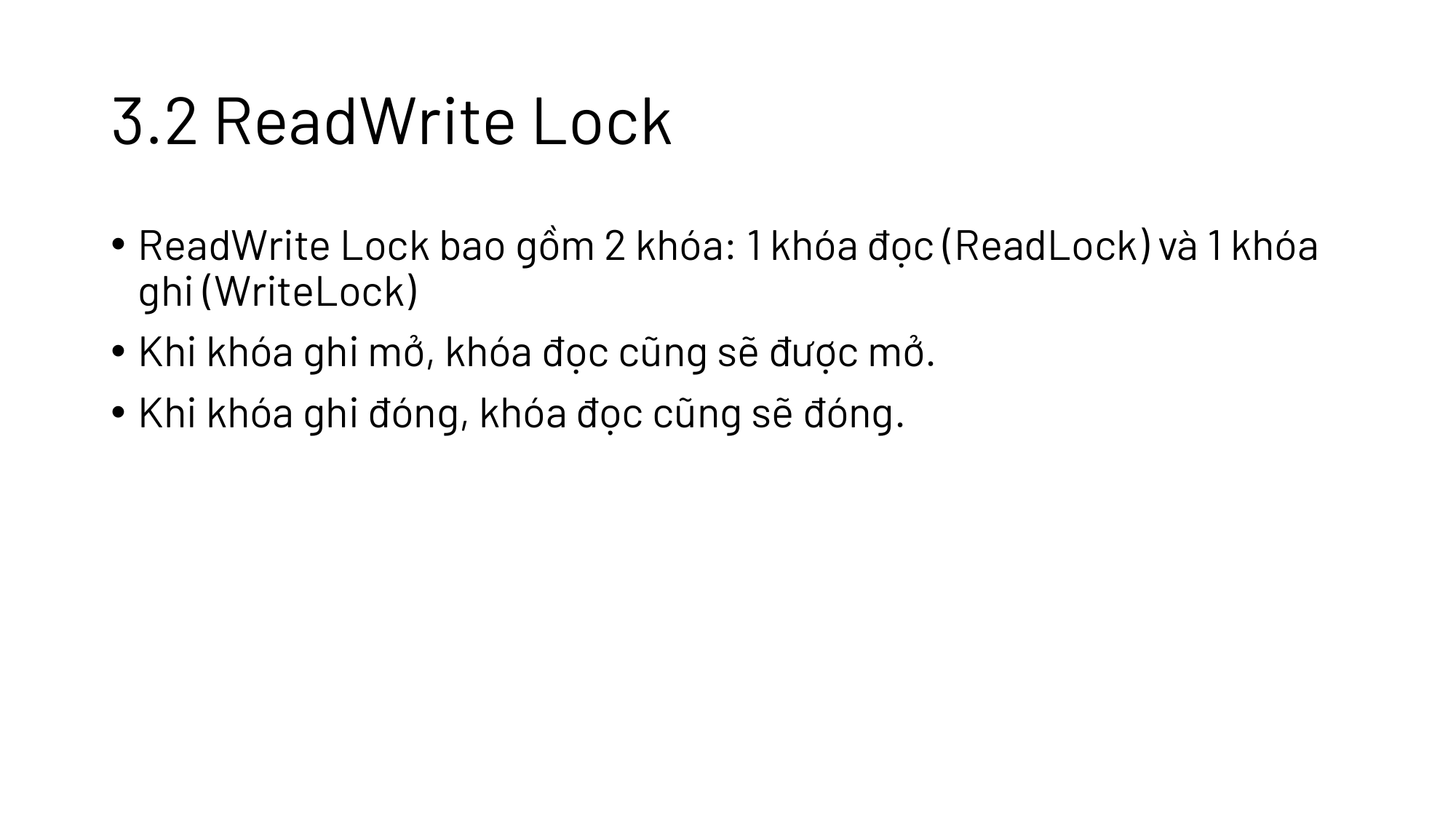

# 3.2 ReadWrite Lock
ReadWrite Lock bao gồm 2 khóa: 1 khóa đọc (ReadLock) và 1 khóa ghi (WriteLock)
Khi khóa ghi mở, khóa đọc cũng sẽ được mở.
Khi khóa ghi đóng, khóa đọc cũng sẽ đóng.